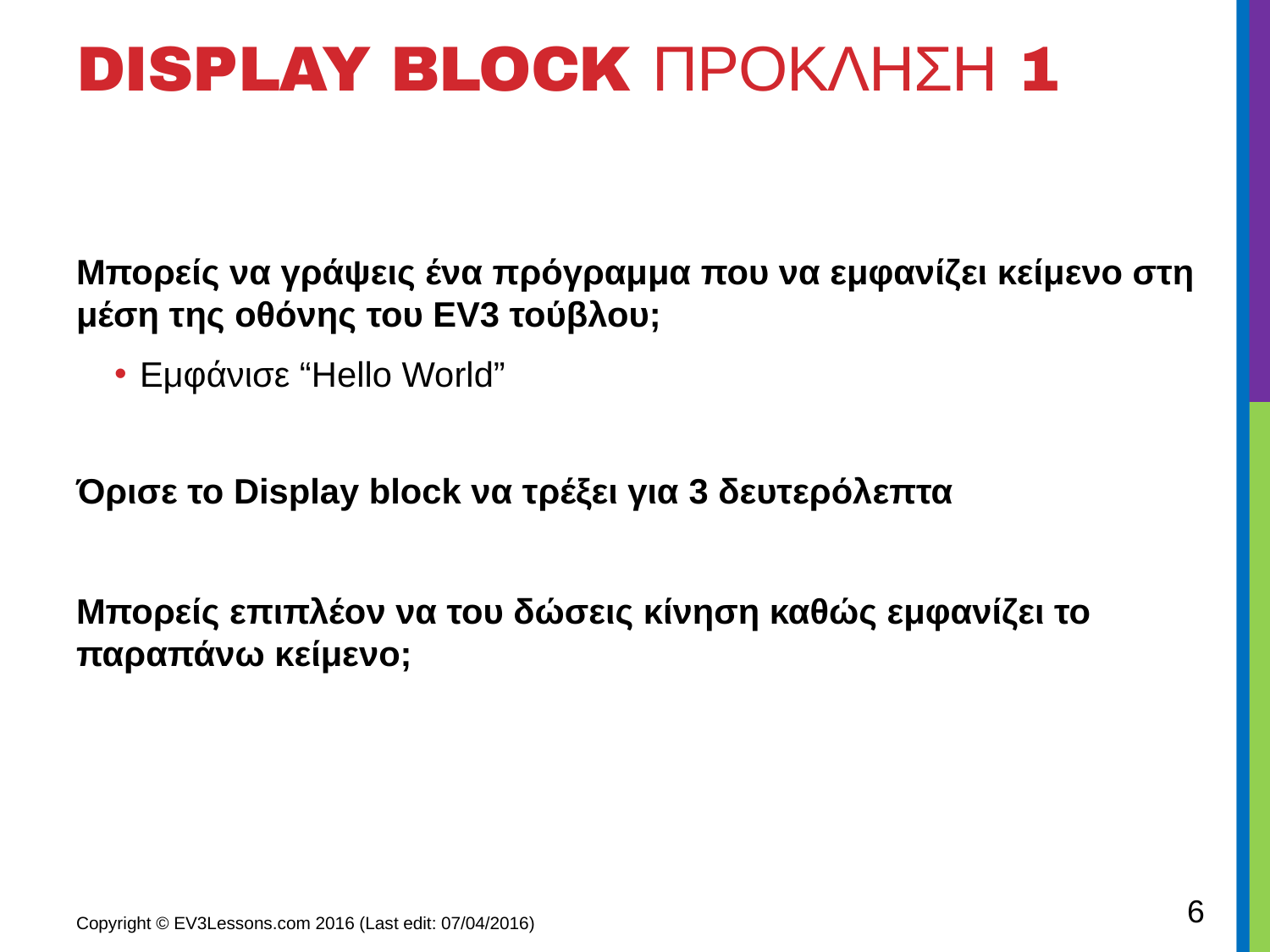

# DISPLAY BLOCK προκληση 1
Μπορείς να γράψεις ένα πρόγραμμα που να εμφανίζει κείμενο στη μέση της οθόνης του EV3 τούβλου;
Εμφάνισε “Hello World”

Όρισε το Display block να τρέξει για 3 δευτερόλεπτα

Μπορείς επιπλέον να του δώσεις κίνηση καθώς εμφανίζει το παραπάνω κείμενο;

6
Copyright © EV3Lessons.com 2016 (Last edit: 07/04/2016)